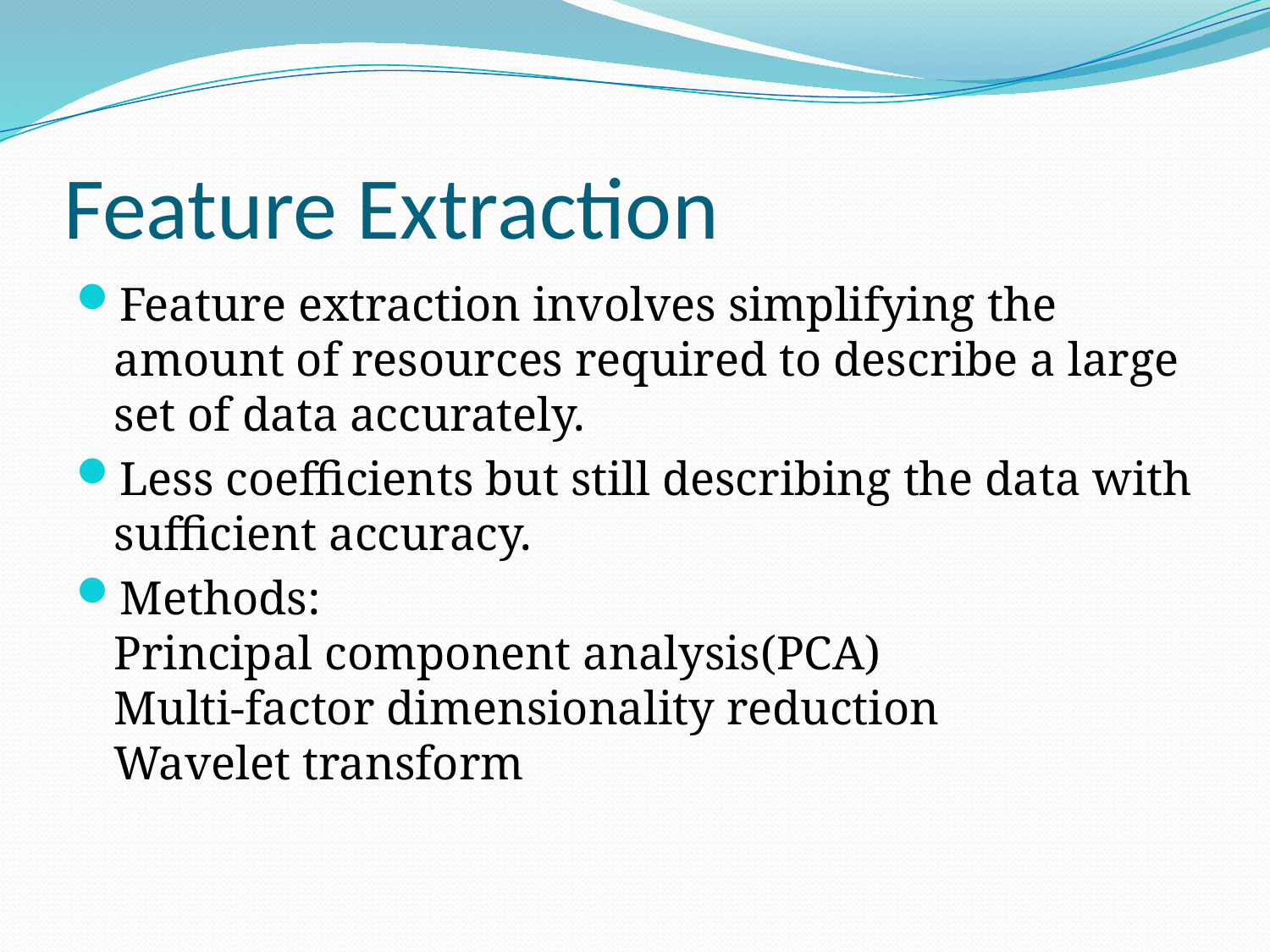

# Feature Extraction
Feature extraction involves simplifying the amount of resources required to describe a large set of data accurately.
Less coefficients but still describing the data with sufficient accuracy.
Methods:
Principal component analysis(PCA)
Multi-factor dimensionality reduction
Wavelet transform